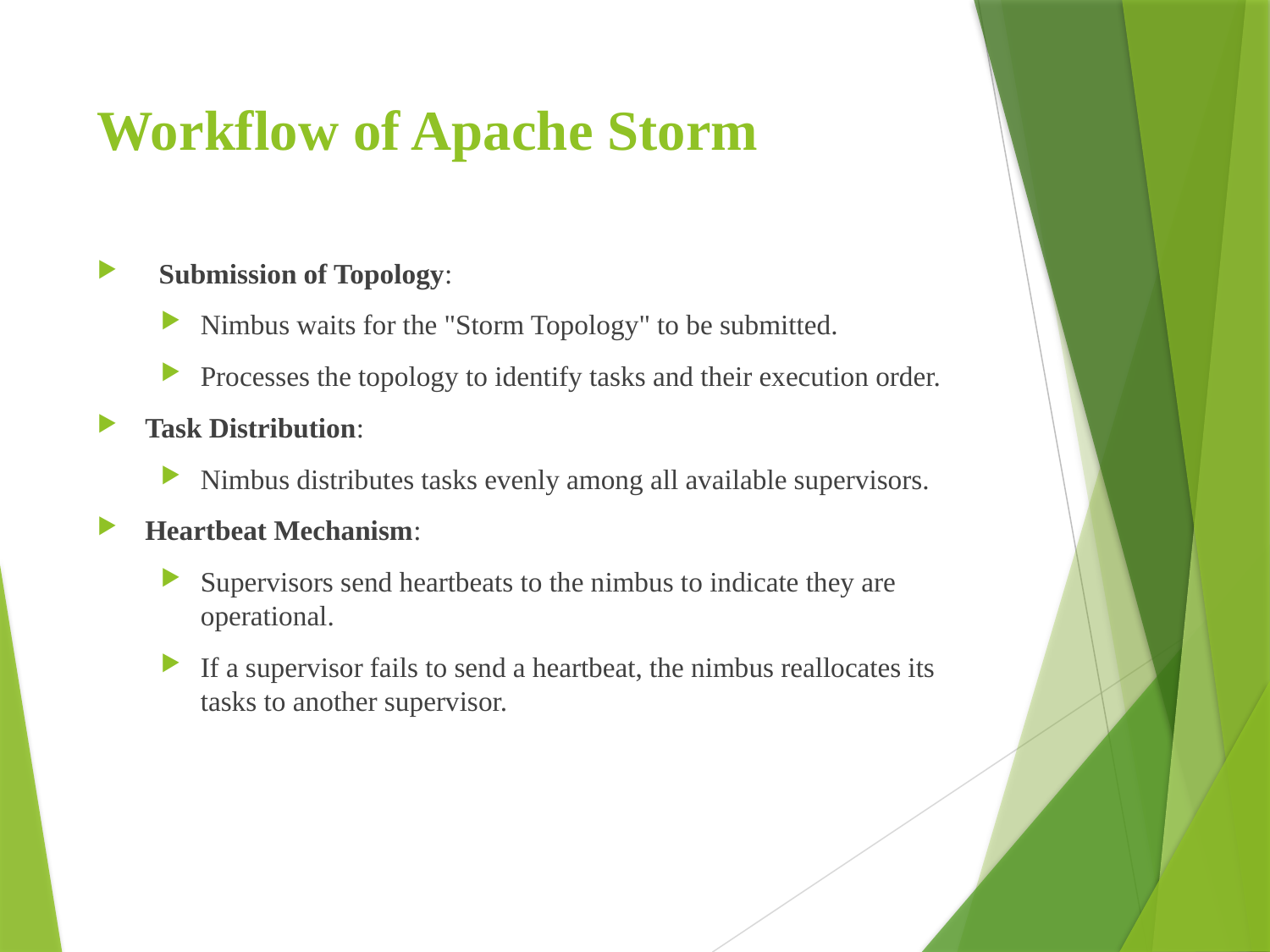

# Workflow of Apache Storm
  Submission of Topology:
Nimbus waits for the "Storm Topology" to be submitted.
Processes the topology to identify tasks and their execution order.
Task Distribution:
Nimbus distributes tasks evenly among all available supervisors.
Heartbeat Mechanism:
Supervisors send heartbeats to the nimbus to indicate they are operational.
If a supervisor fails to send a heartbeat, the nimbus reallocates its tasks to another supervisor.